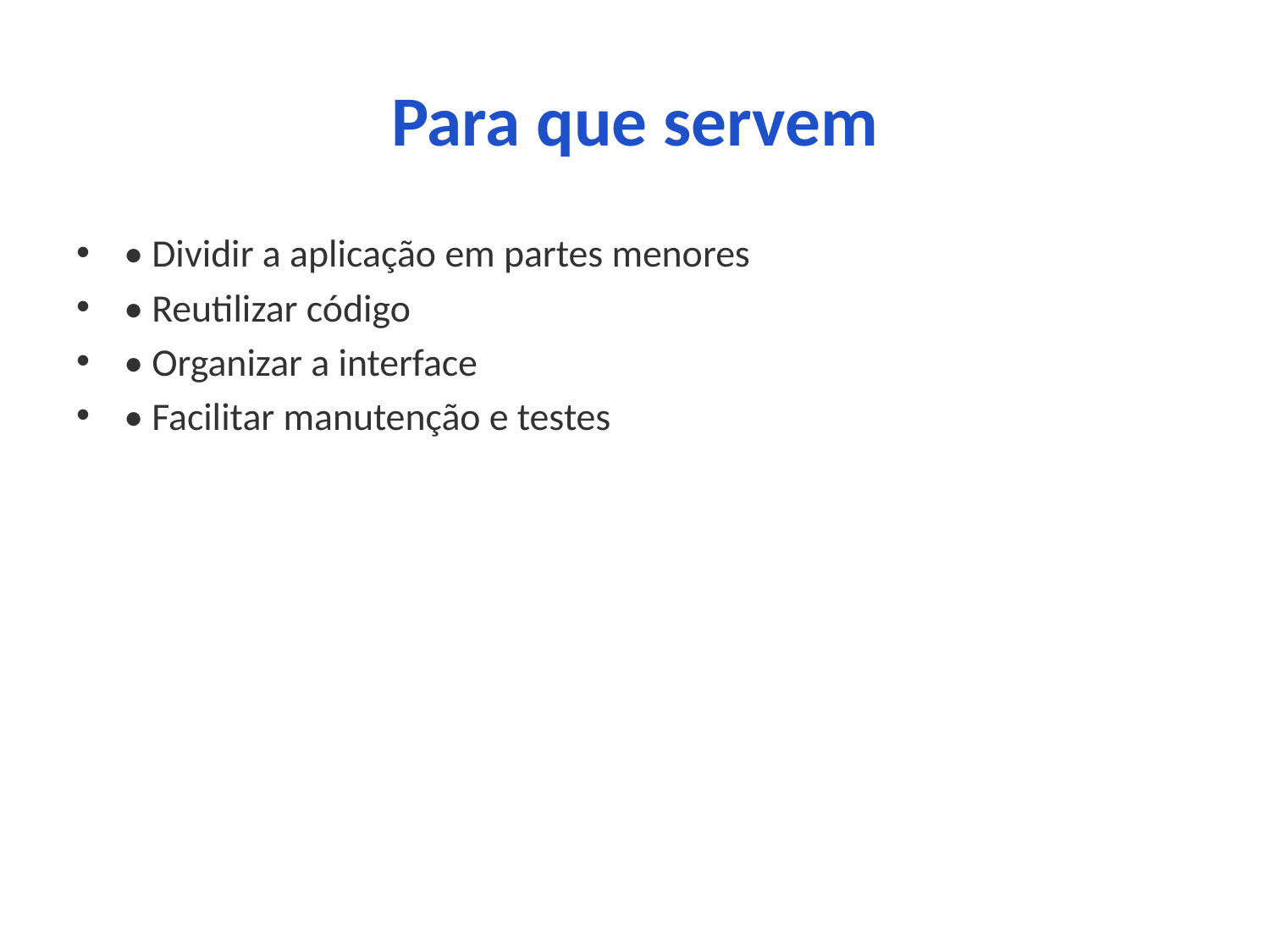

# Para que servem
• Dividir a aplicação em partes menores
• Reutilizar código
• Organizar a interface
• Facilitar manutenção e testes